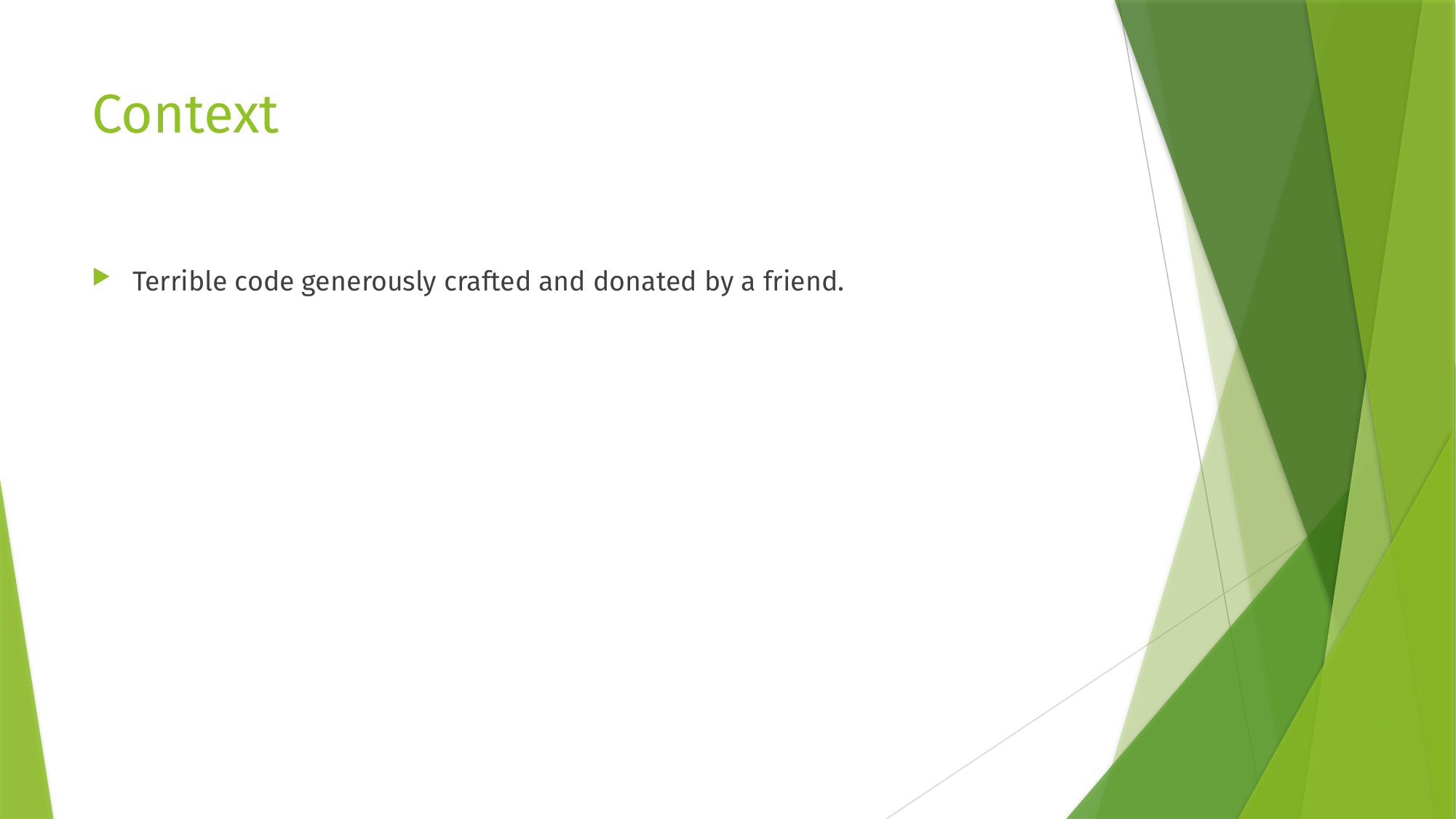

# Context
Terrible code generously crafted and donated by a friend.